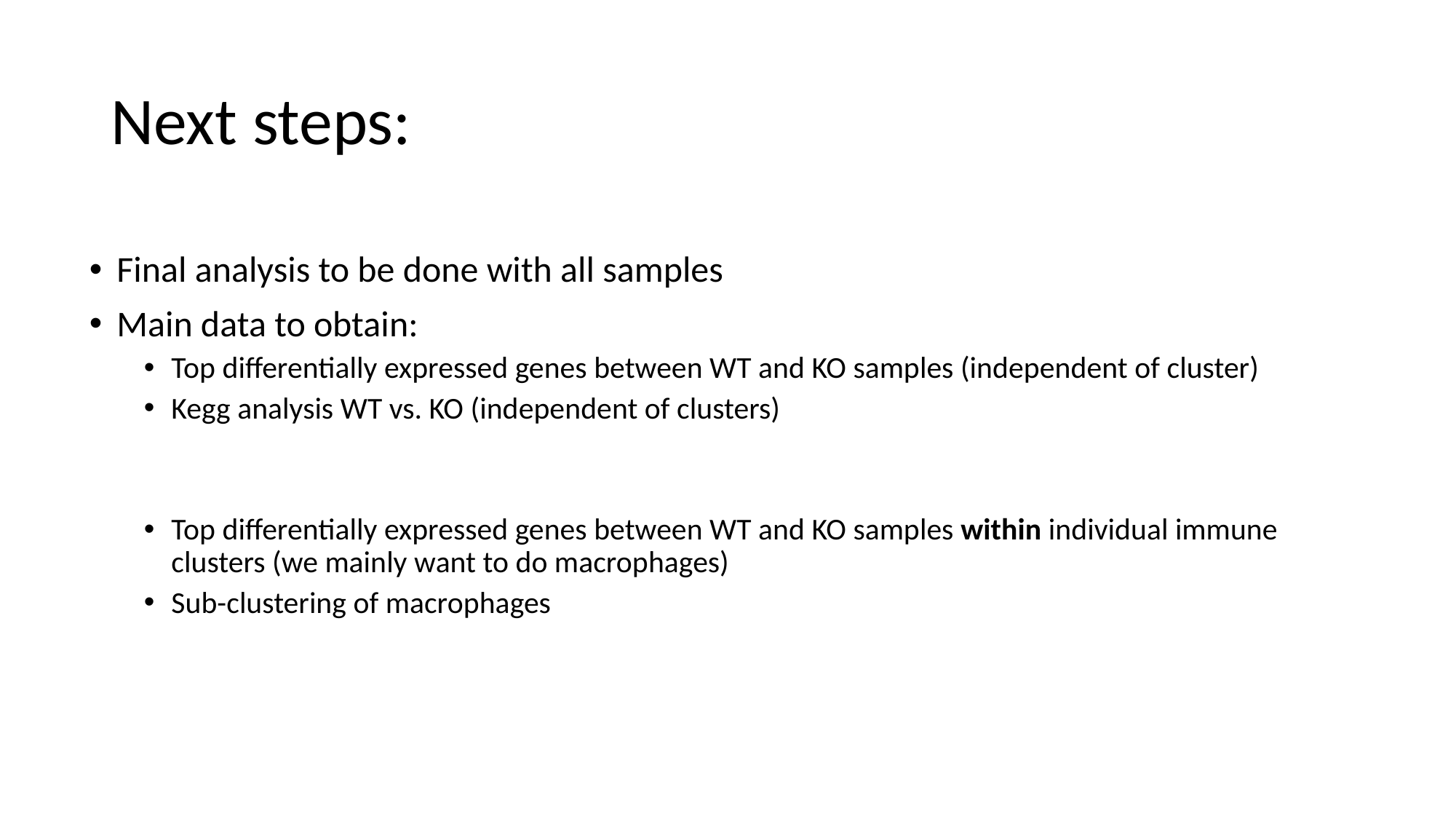

# Next steps:
Final analysis to be done with all samples
Main data to obtain:
Top differentially expressed genes between WT and KO samples (independent of cluster)
Kegg analysis WT vs. KO (independent of clusters)

Top differentially expressed genes between WT and KO samples within individual immune clusters (we mainly want to do macrophages)
Sub-clustering of macrophages